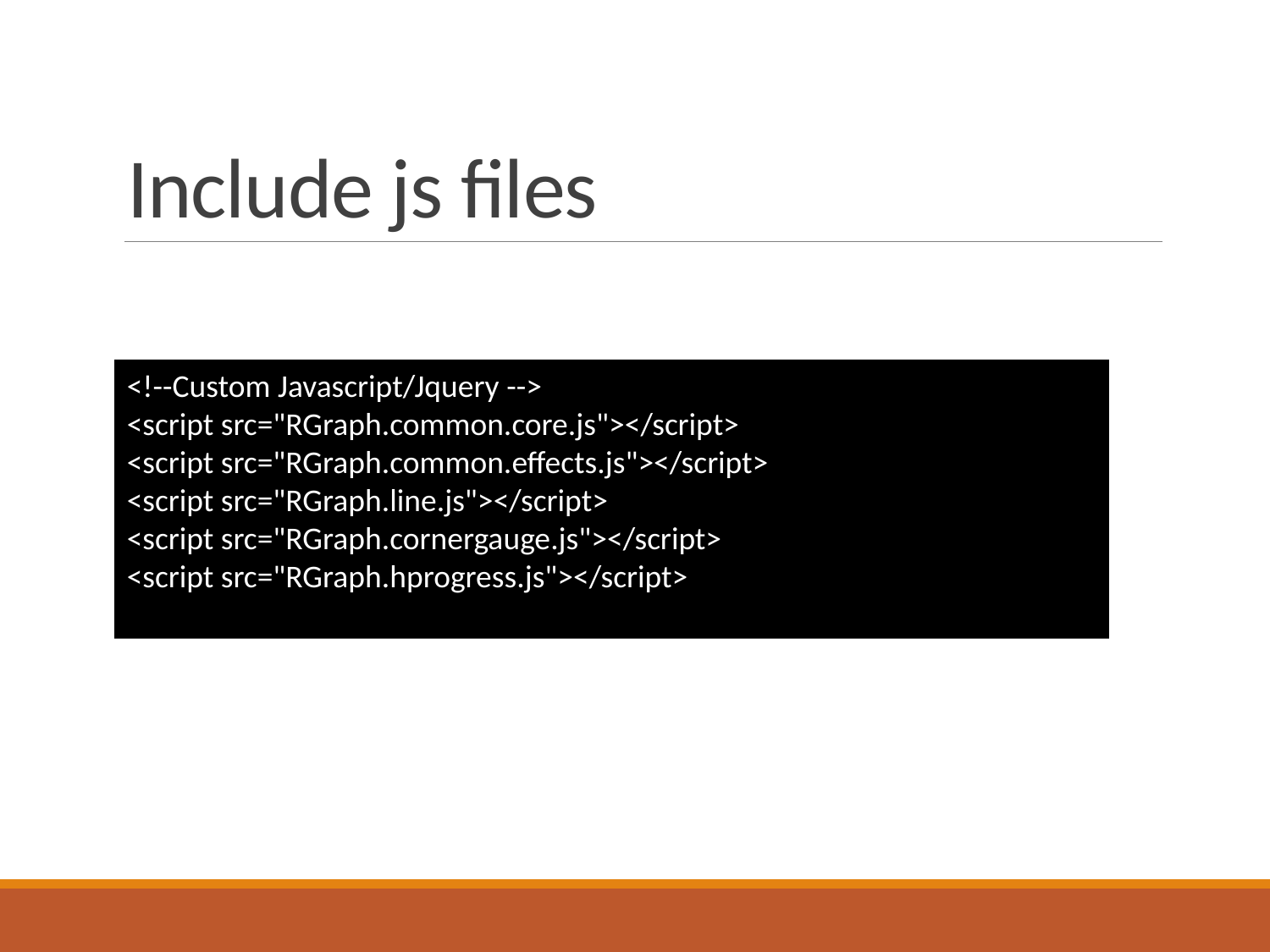

# Include js files

<!--Custom Javascript/Jquery -->
<script src="RGraph.common.core.js"></script>
<script src="RGraph.common.effects.js"></script>
<script src="RGraph.line.js"></script>
<script src="RGraph.cornergauge.js"></script>
<script src="RGraph.hprogress.js"></script>